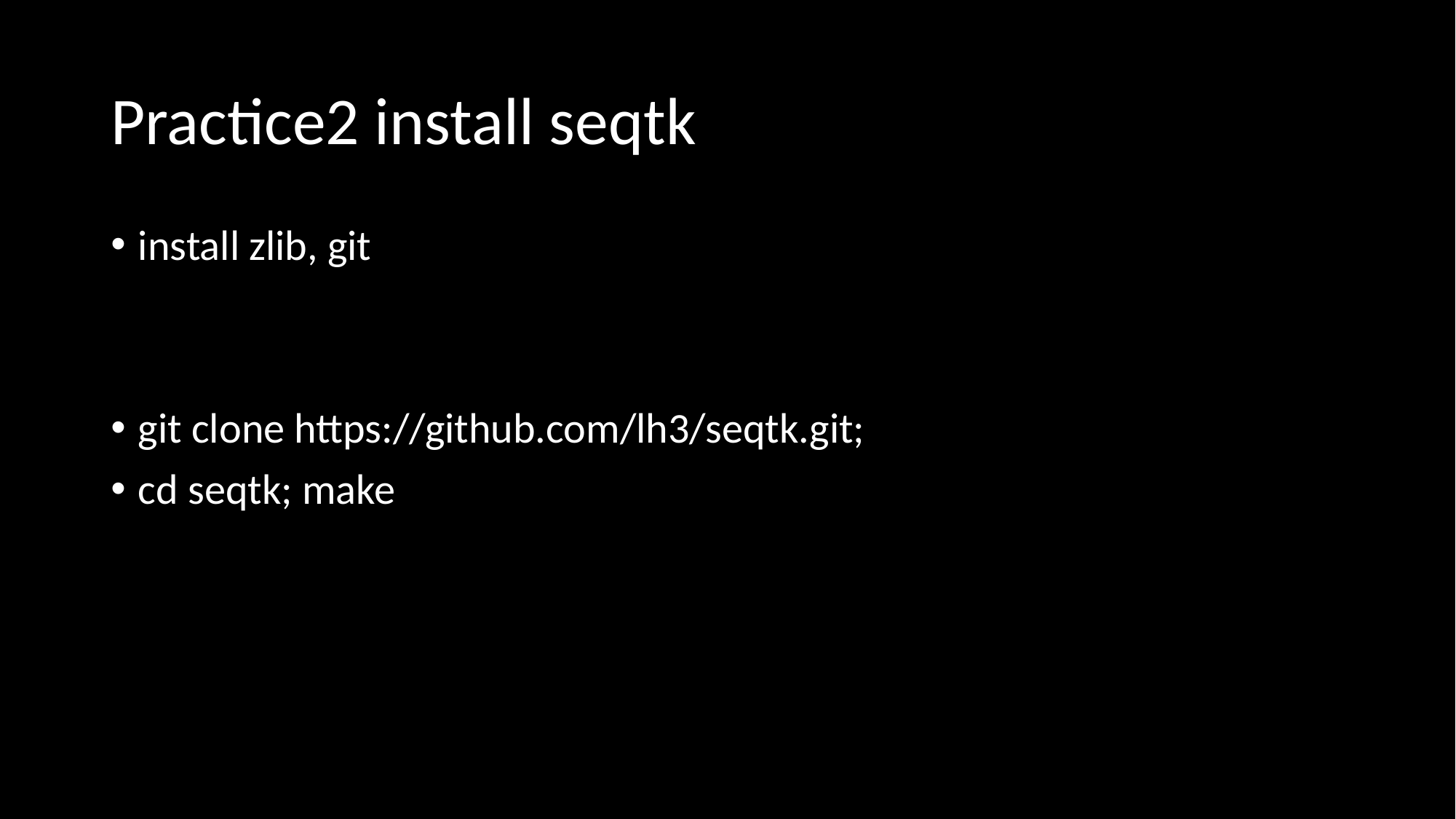

# Practice2 install seqtk
install zlib, git

git clone https://github.com/lh3/seqtk.git;
cd seqtk; make